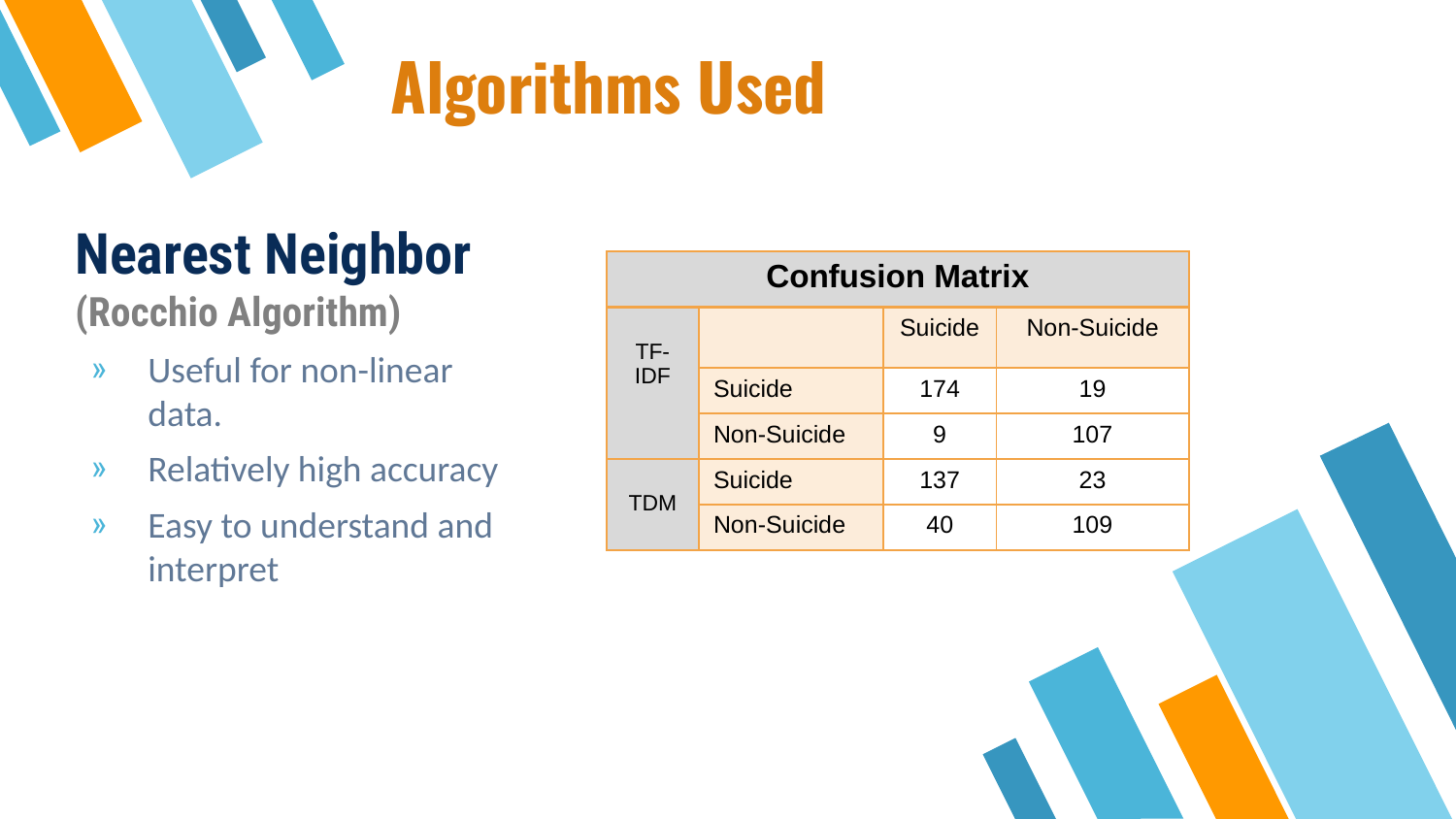

# Algorithms Used
Nearest Neighbor
(Rocchio Algorithm)
Useful for non-linear data.
Relatively high accuracy
Easy to understand and interpret
| Confusion Matrix |  |  |  |
| --- | --- | --- | --- |
| TF-IDF |  | Suicide | Non-Suicide |
|  | Suicide | 174 | 19 |
|  | Non-Suicide | 9 | 107 |
| TDM | Suicide | 137 | 23 |
|  | Non-Suicide | 40 | 109 |